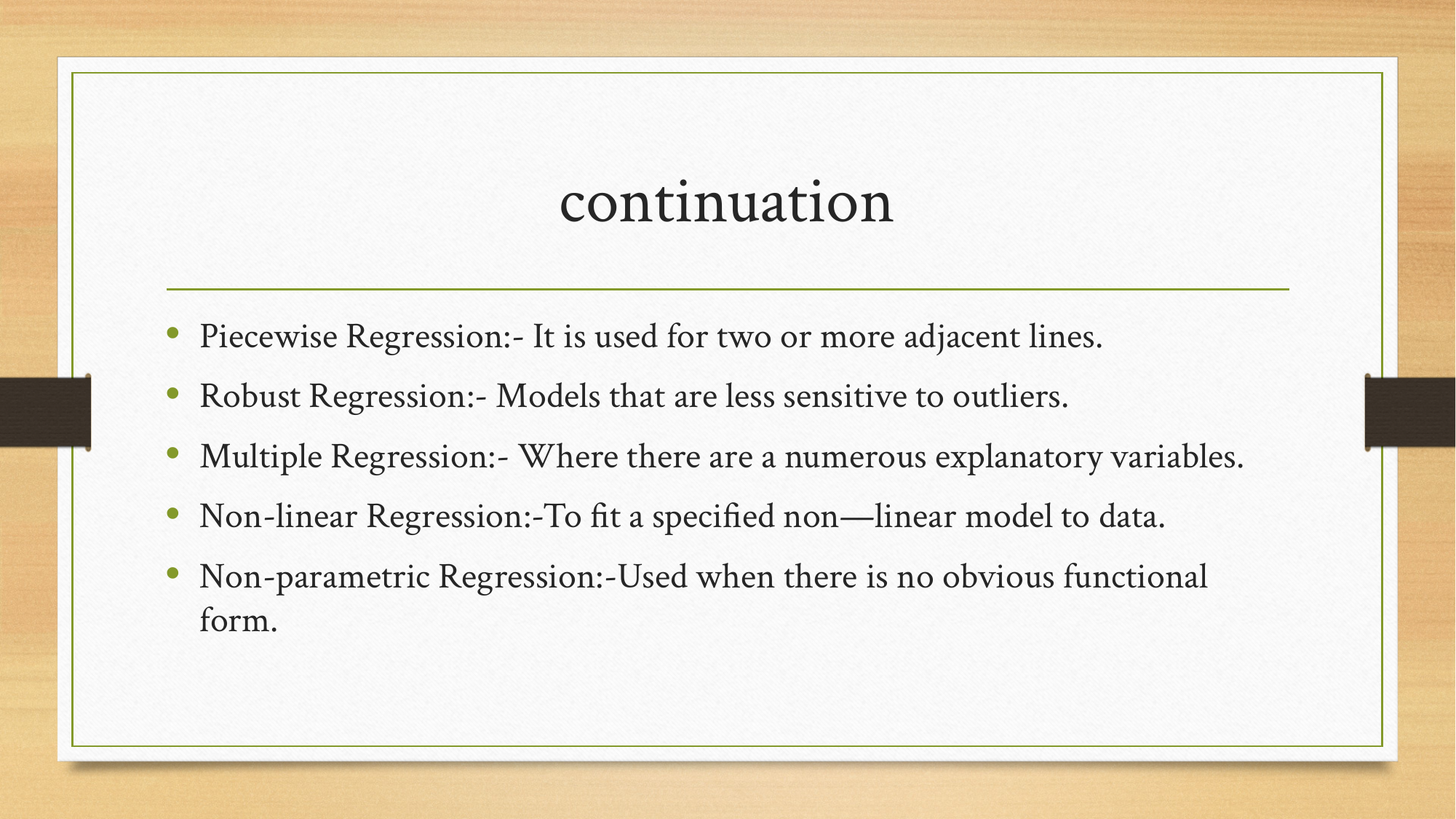

# continuation
Piecewise Regression:- It is used for two or more adjacent lines.
Robust Regression:- Models that are less sensitive to outliers.
Multiple Regression:- Where there are a numerous explanatory variables.
Non-linear Regression:-To fit a specified non—linear model to data.
Non-parametric Regression:-Used when there is no obvious functional form.